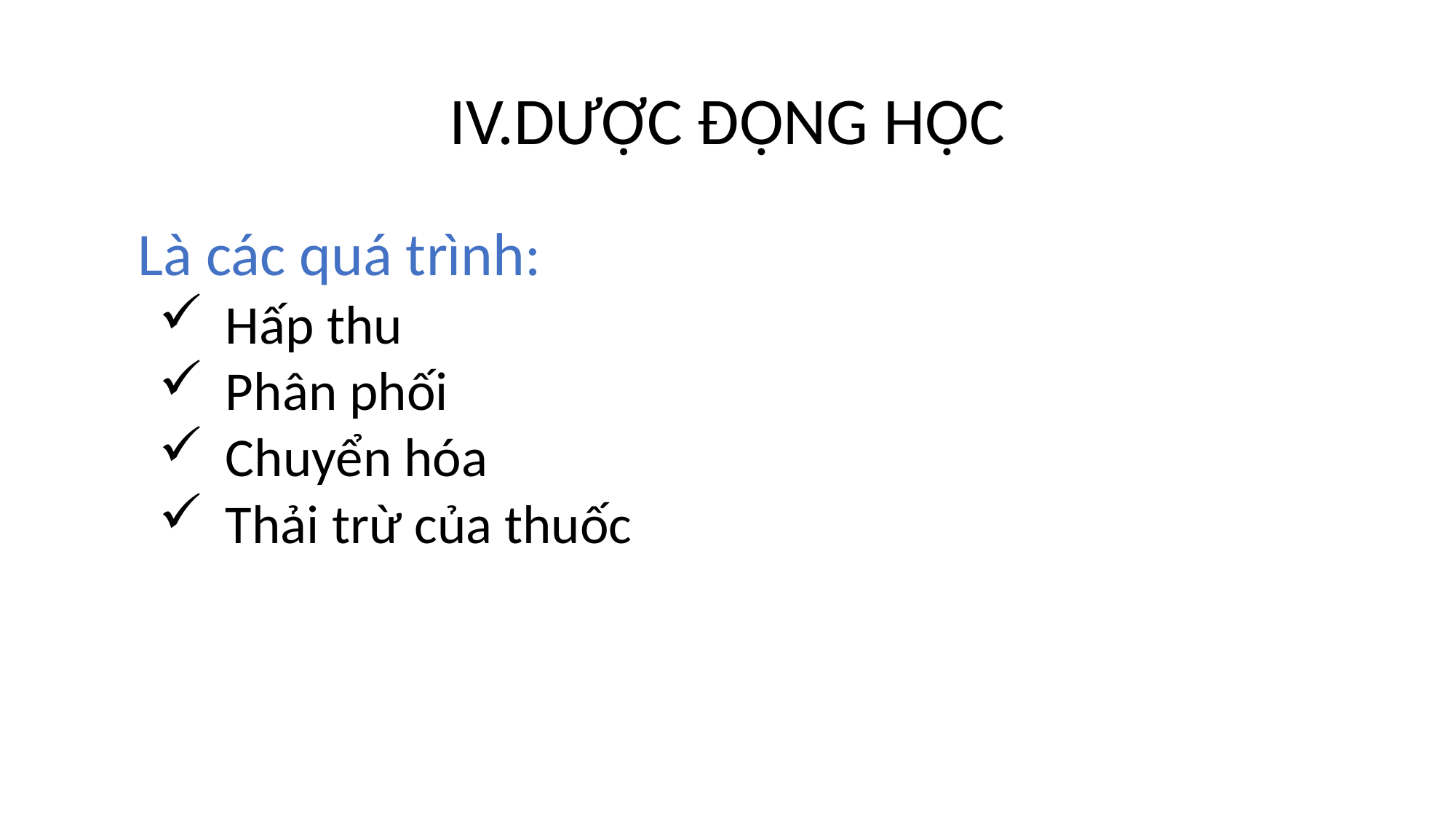

# IV.DƯỢC ĐỘNG HỌC
  Là các quá trình:
 Hấp thu
 Phân phối
 Chuyển hóa
 Thải trừ của thuốc